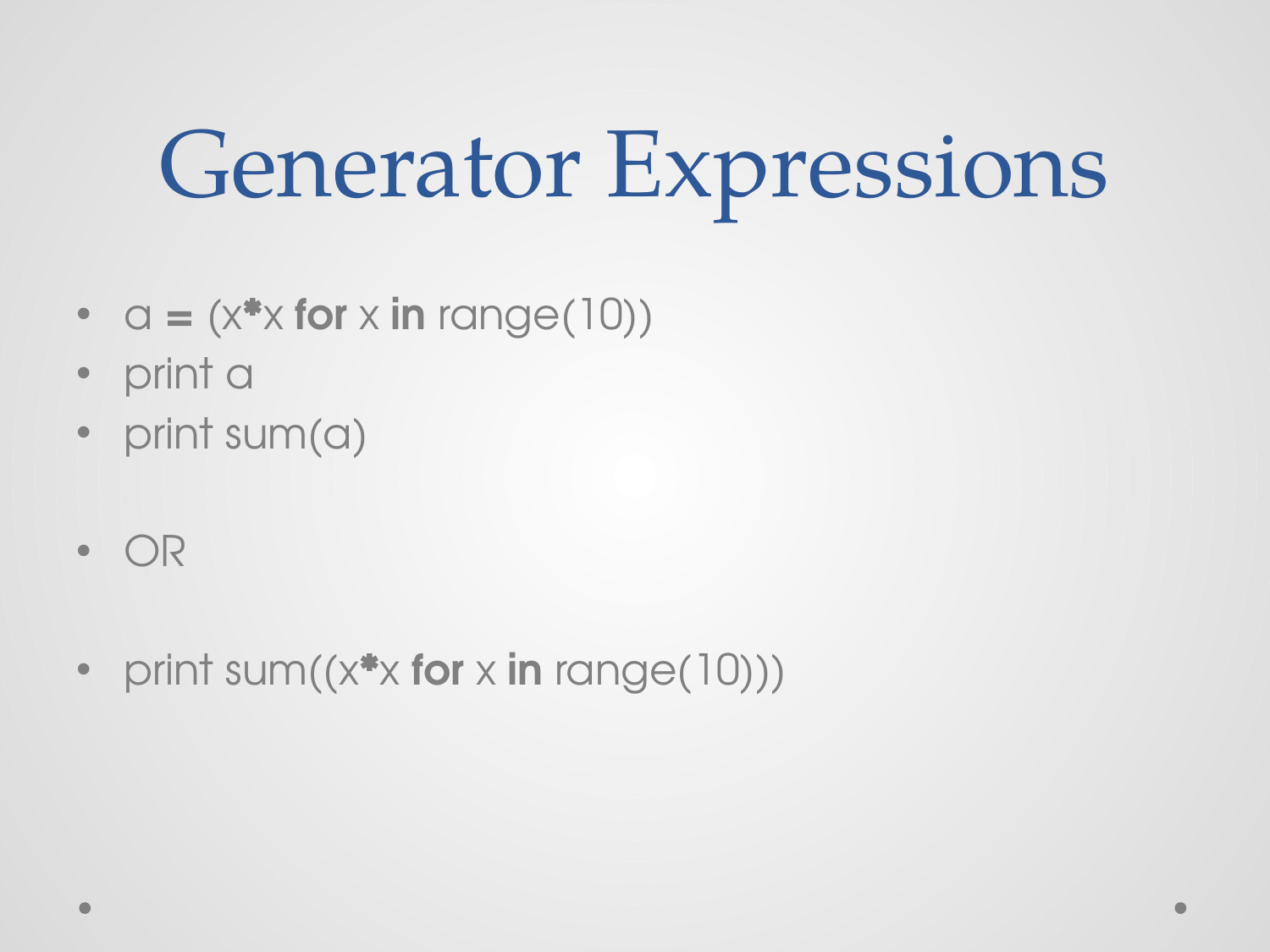

# Generator Expressions

a = (x*x for x in range(10))
print a
print sum(a)

OR

print sum((x*x for x in range(10)))